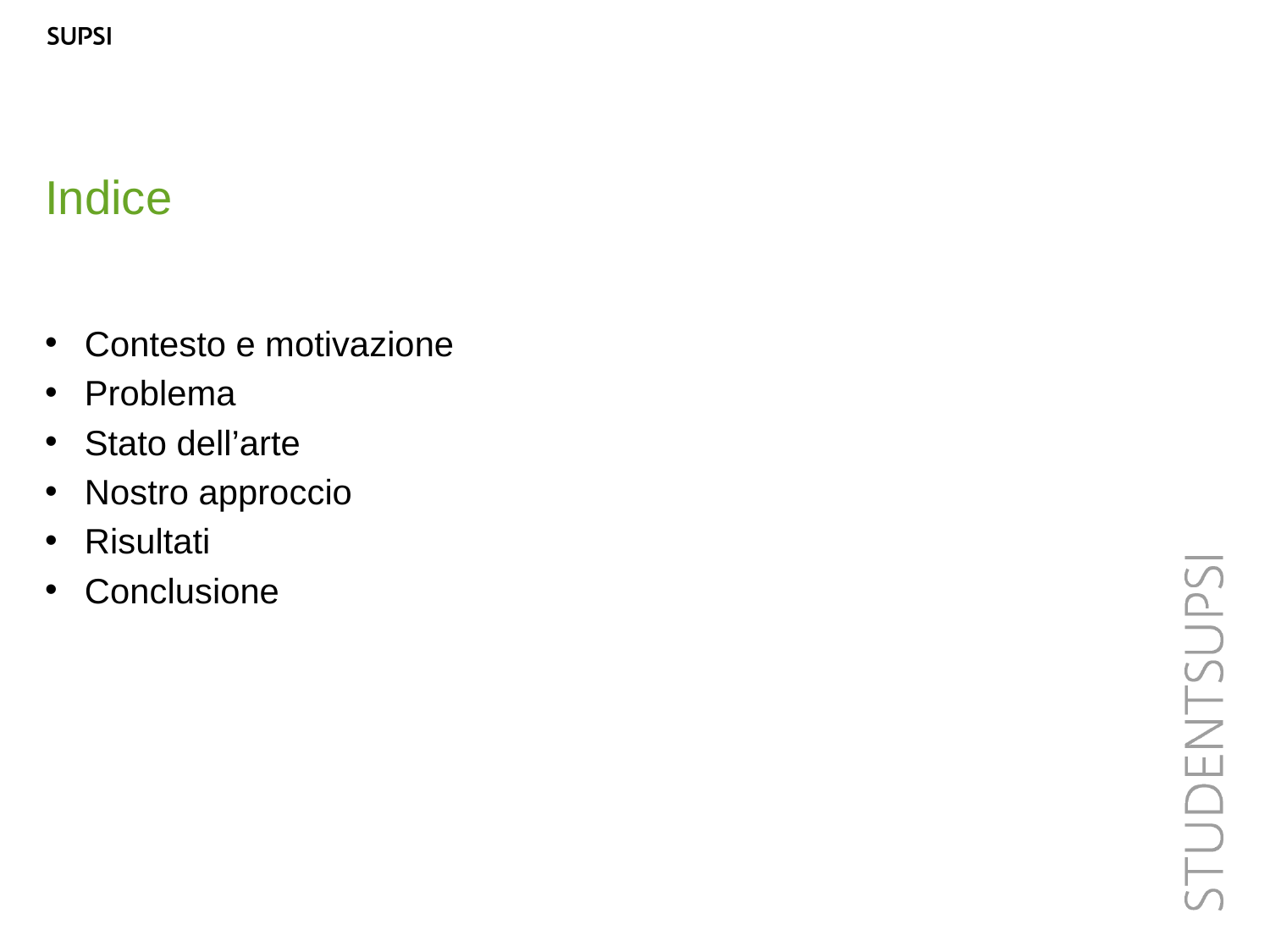

Indice
Contesto e motivazione
Problema
Stato dell’arte
Nostro approccio
Risultati
Conclusione